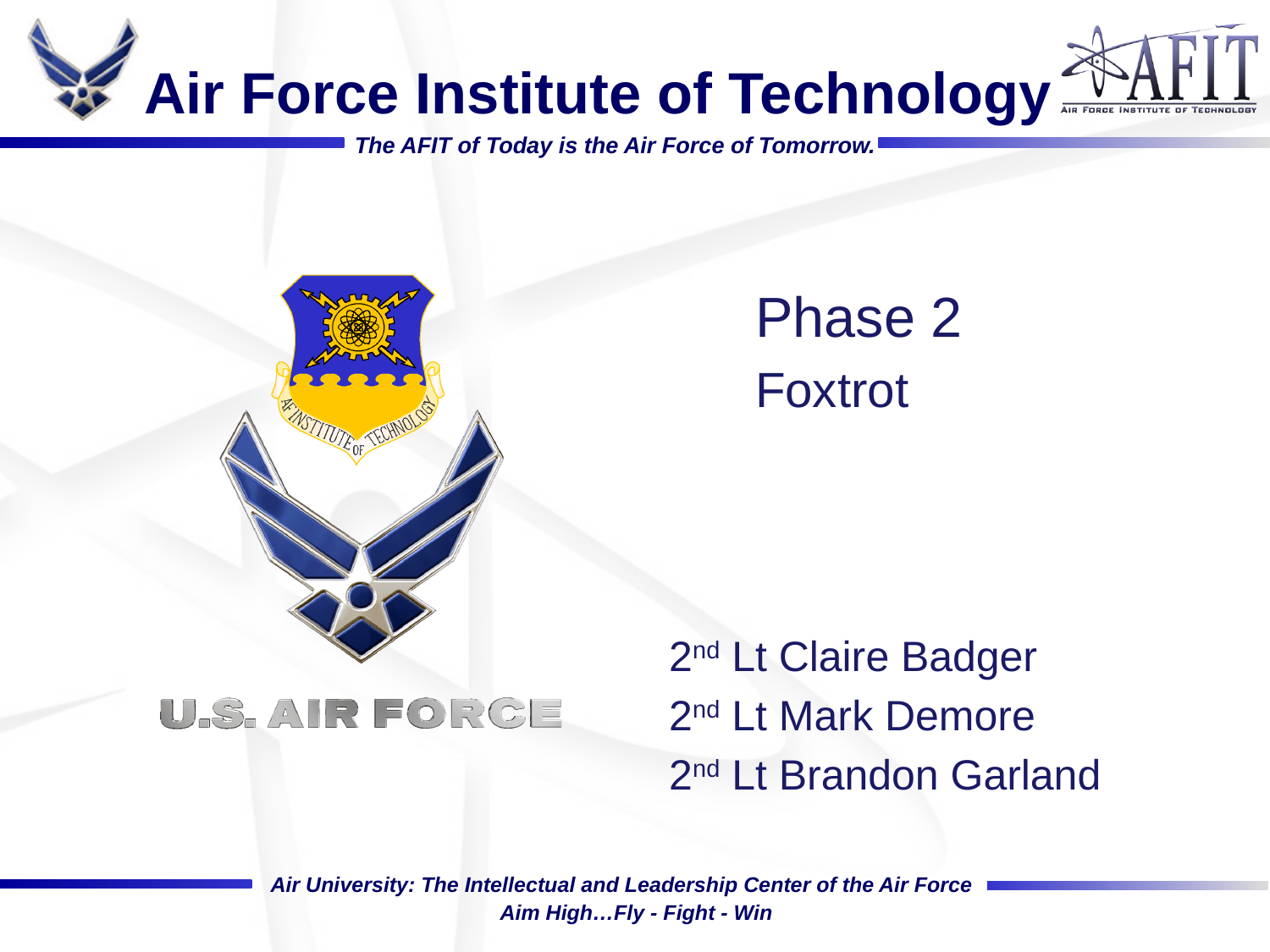

Phase 2
Foxtrot
2nd Lt Claire Badger
2nd Lt Mark Demore
2nd Lt Brandon Garland